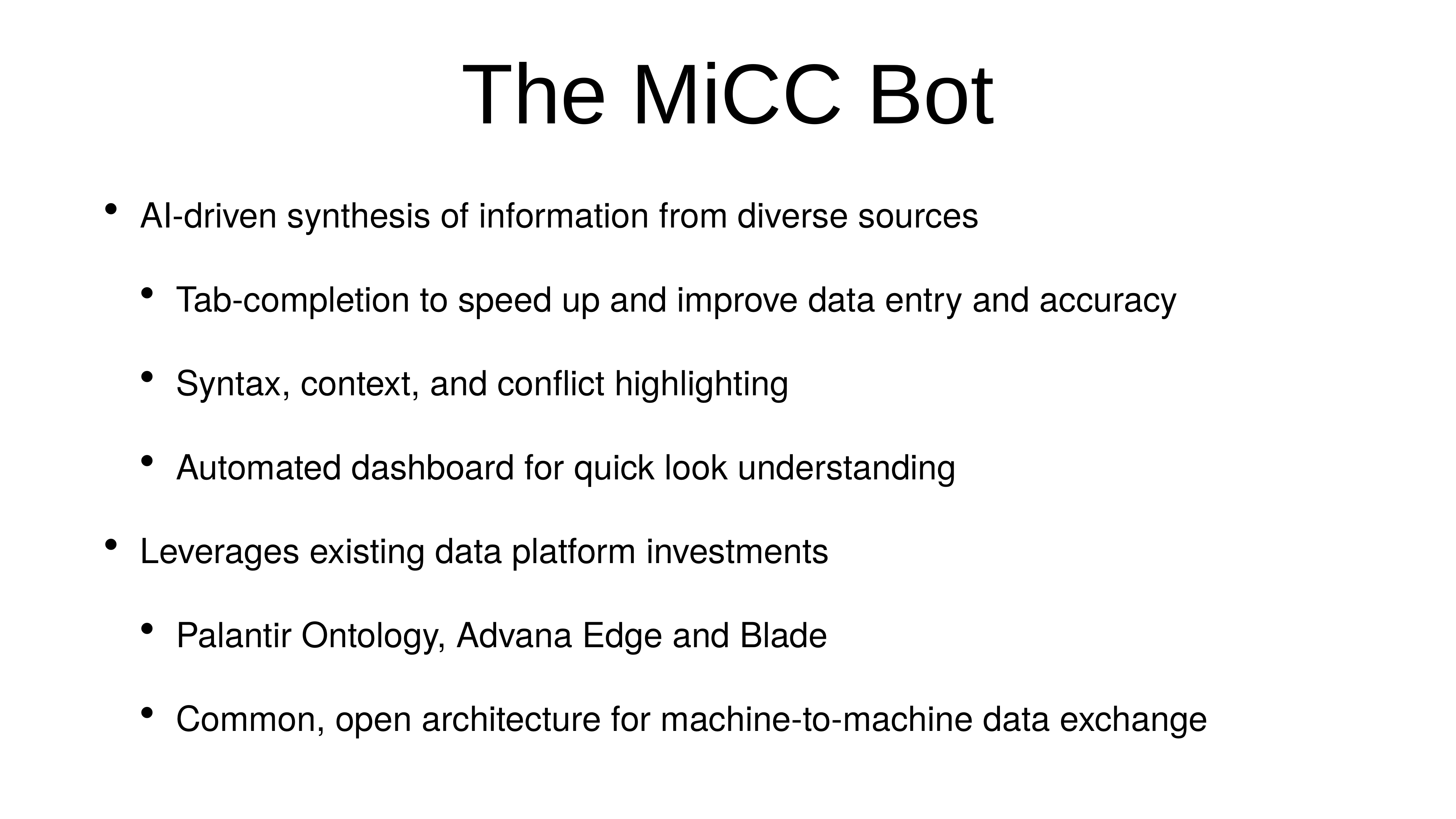

# The MiCC Bot
AI-driven synthesis of information from diverse sources
Tab-completion to speed up and improve data entry and accuracy
Syntax, context, and conflict highlighting
Automated dashboard for quick look understanding
Leverages existing data platform investments
Palantir Ontology, Advana Edge and Blade
Common, open architecture for machine-to-machine data exchange